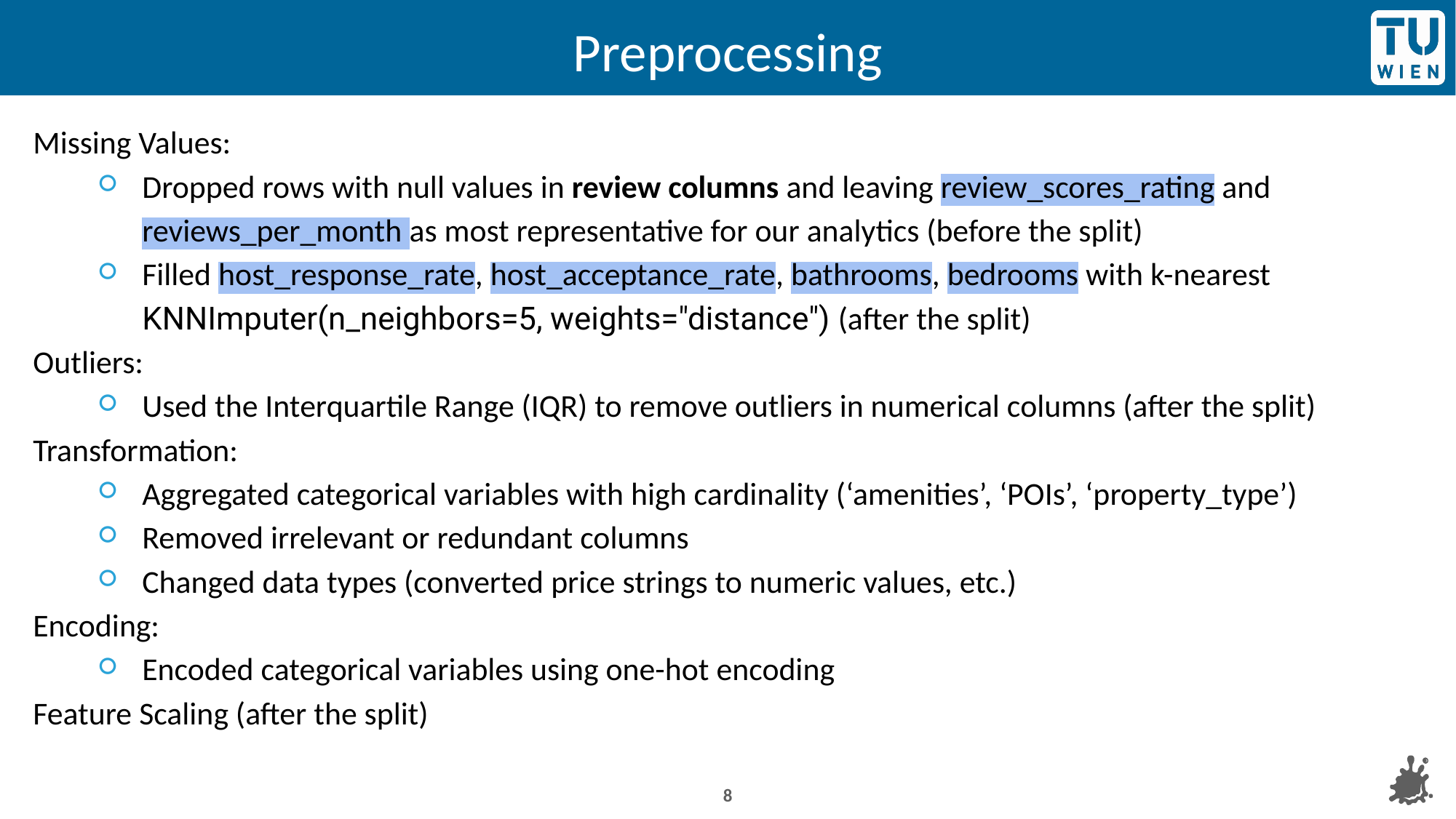

# Preprocessing
Missing Values:
Dropped rows with null values in review columns and leaving review_scores_rating and reviews_per_month as most representative for our analytics (before the split)
Filled host_response_rate, host_acceptance_rate, bathrooms, bedrooms with k-nearest
KNNImputer(n_neighbors=5, weights="distance") (after the split)
Outliers:
Used the Interquartile Range (IQR) to remove outliers in numerical columns (after the split)
Transformation:
Aggregated categorical variables with high cardinality (‘amenities’, ‘POIs’, ‘property_type’)
Removed irrelevant or redundant columns
Changed data types (converted price strings to numeric values, etc.)
Encoding:
Encoded categorical variables using one-hot encoding
Feature Scaling (after the split)

8